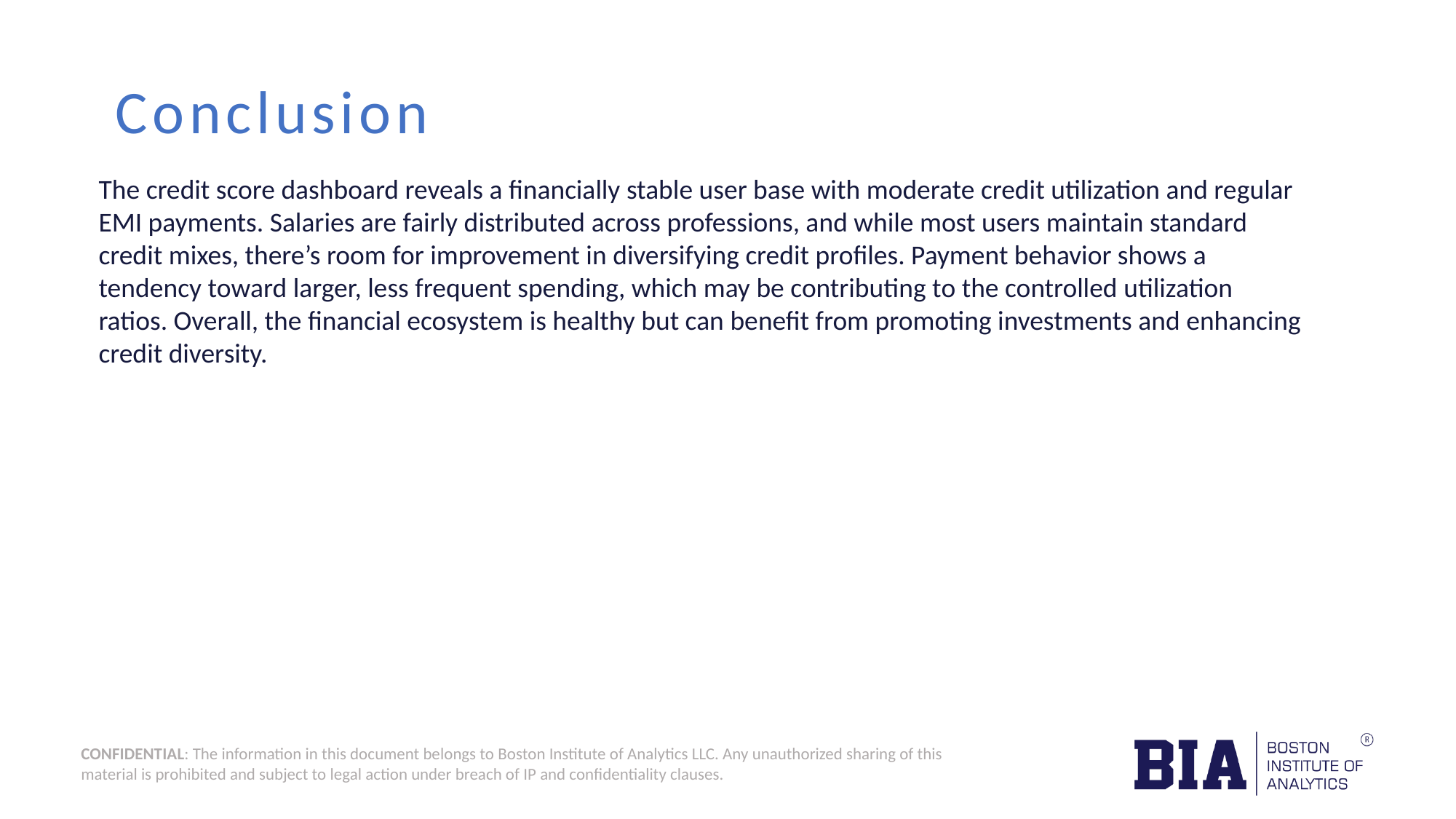

Conclusion
The credit score dashboard reveals a financially stable user base with moderate credit utilization and regular EMI payments. Salaries are fairly distributed across professions, and while most users maintain standard credit mixes, there’s room for improvement in diversifying credit profiles. Payment behavior shows a tendency toward larger, less frequent spending, which may be contributing to the controlled utilization ratios. Overall, the financial ecosystem is healthy but can benefit from promoting investments and enhancing credit diversity.